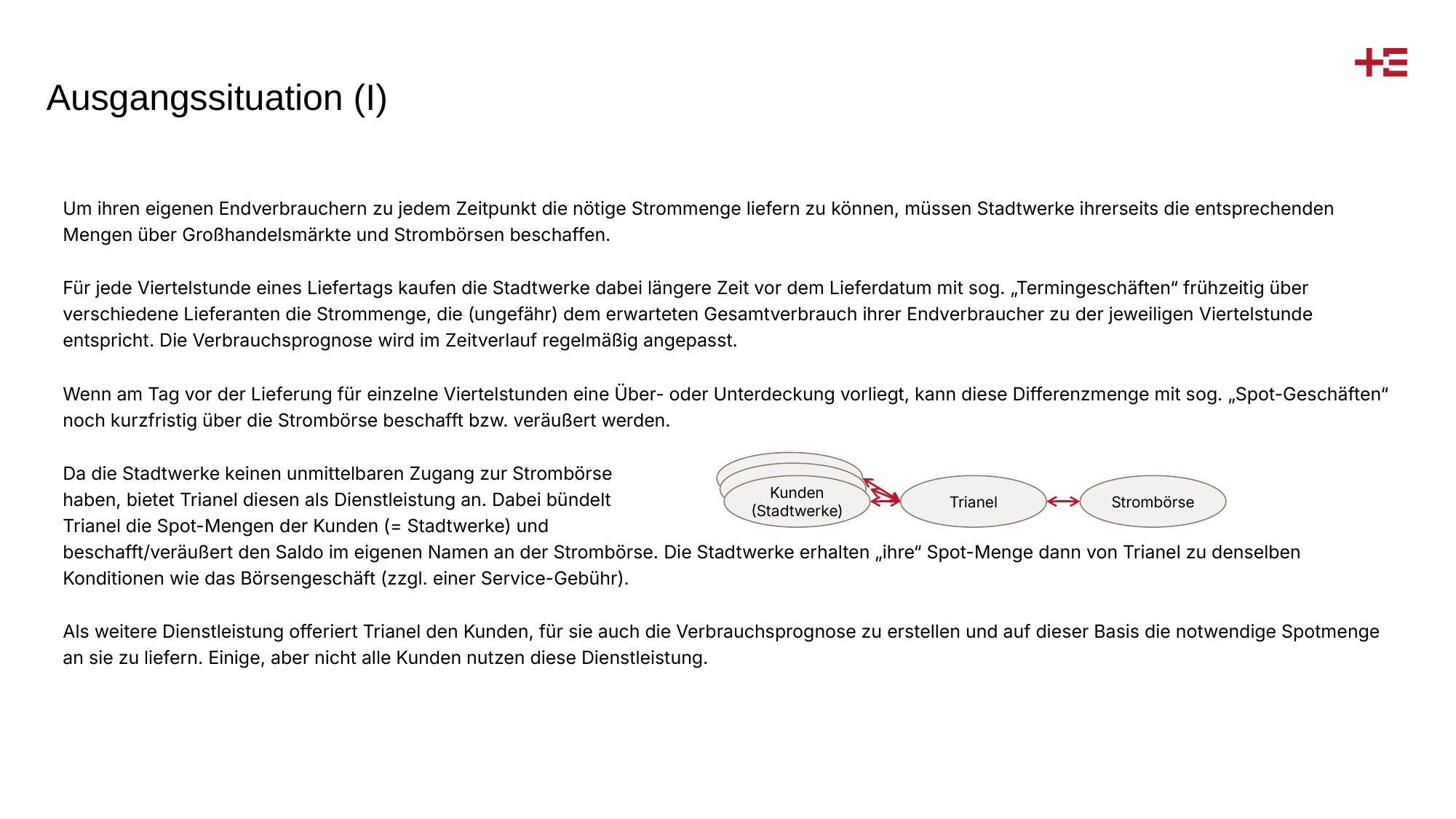

# Ausgangssituation (I)
Um ihren eigenen Endverbrauchern zu jedem Zeitpunkt die nötige Strommenge liefern zu können, müssen Stadtwerke ihrerseits die entsprechenden Mengen über Großhandelsmärkte und Strombörsen beschaffen.
Für jede Viertelstunde eines Liefertags kaufen die Stadtwerke dabei längere Zeit vor dem Lieferdatum mit sog. „Termingeschäften“ frühzeitig über verschiedene Lieferanten die Strommenge, die (ungefähr) dem erwarteten Gesamtverbrauch ihrer Endverbraucher zu der jeweiligen Viertelstunde entspricht. Die Verbrauchsprognose wird im Zeitverlauf regelmäßig angepasst.
Wenn am Tag vor der Lieferung für einzelne Viertelstunden eine Über- oder Unterdeckung vorliegt, kann diese Differenzmenge mit sog. „Spot-Geschäften“ noch kurzfristig über die Strombörse beschafft bzw. veräußert werden.
Da die Stadtwerke keinen unmittelbaren Zugang zur Strombörse
haben, bietet Trianel diesen als Dienstleistung an. Dabei bündelt
Trianel die Spot-Mengen der Kunden (= Stadtwerke) und
beschafft/veräußert den Saldo im eigenen Namen an der Strombörse. Die Stadtwerke erhalten „ihre“ Spot-Menge dann von Trianel zu denselben Konditionen wie das Börsengeschäft (zzgl. einer Service-Gebühr).
Als weitere Dienstleistung offeriert Trianel den Kunden, für sie auch die Verbrauchsprognose zu erstellen und auf dieser Basis die notwendige Spotmenge an sie zu liefern. Einige, aber nicht alle Kunden nutzen diese Dienstleistung.

Kunden
(Stadtwerke)
Trianel
Strombörse